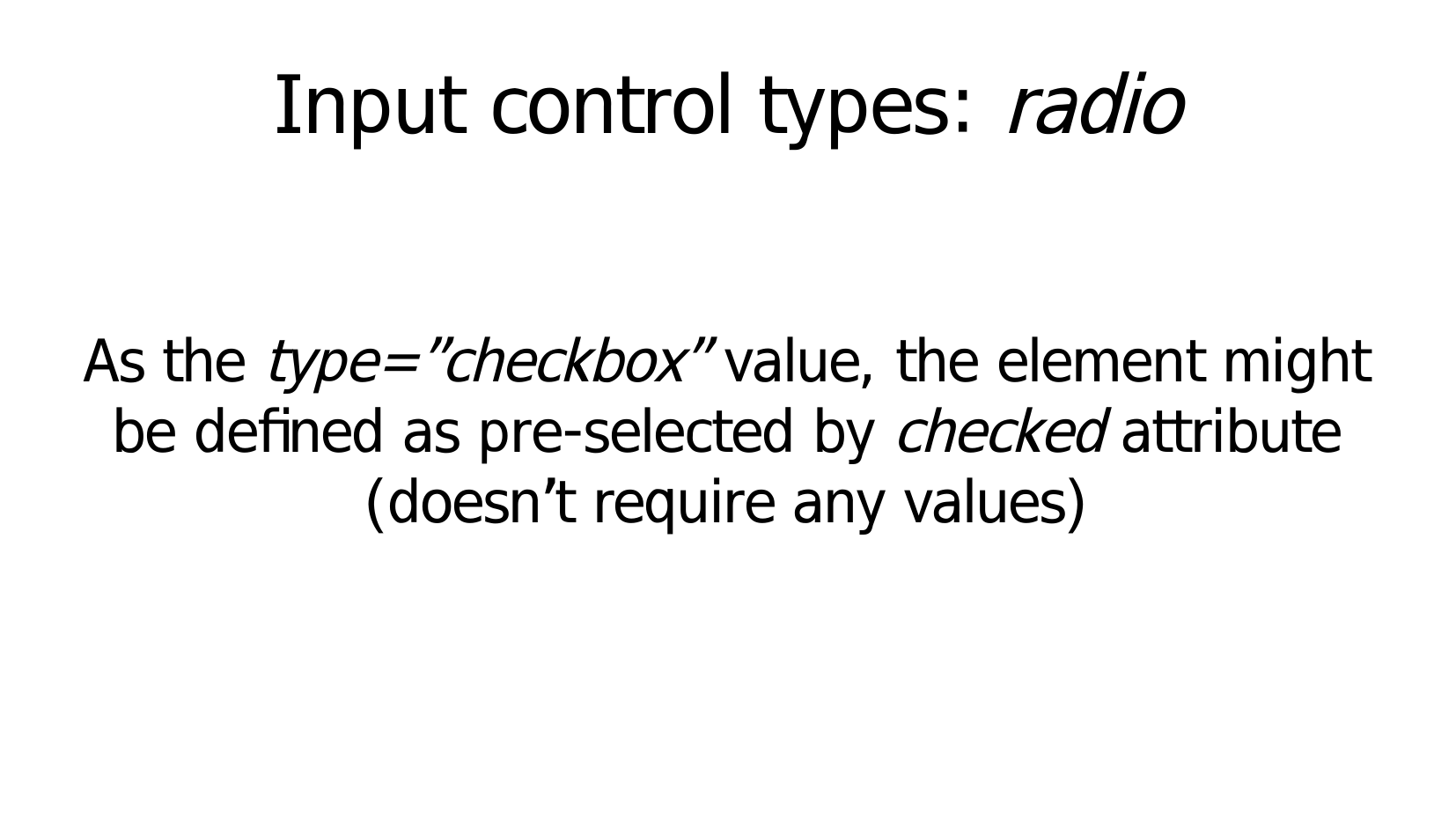

Input control types: radio
As the type=”checkbox” value, the element might be defined as pre-selected by checked attribute (doesn’t require any values)